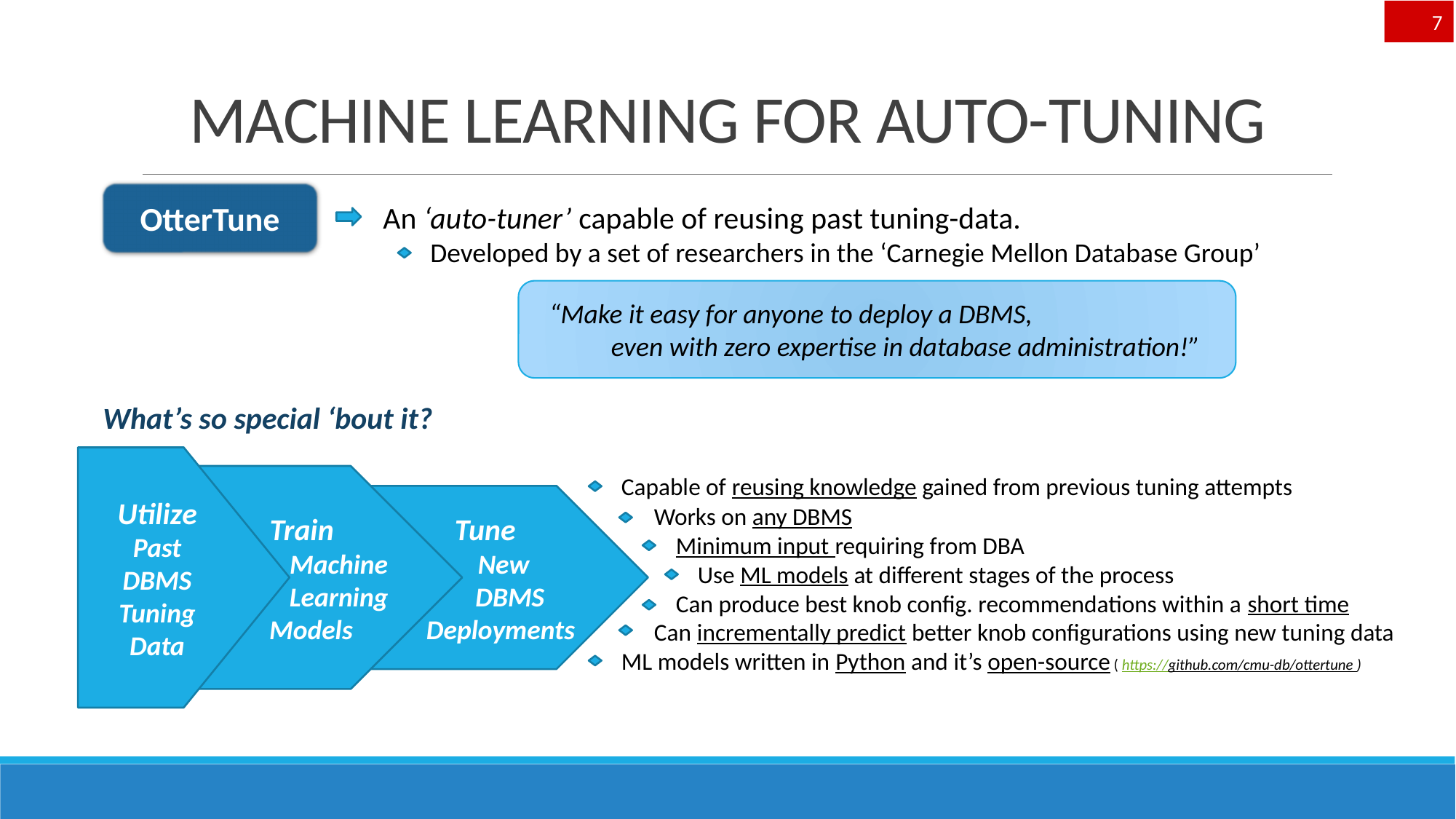

7
# MACHINE LEARNING FOR AUTO-TUNING
OtterTune
		          An ‘auto-tuner’ capable of reusing past tuning-data.
			Developed by a set of researchers in the ‘Carnegie Mellon Database Group’

What’s so special ‘bout it?

				               Capable of reusing knowledge gained from previous tuning attempts
				                     Works on any DBMS
					     Minimum input requiring from DBA
					         Use ML models at different stages of the process
					     Can produce best knob config. recommendations within a short time
					 Can incrementally predict better knob configurations using new tuning data
				               ML models written in Python and it’s open-source ( https://github.com/cmu-db/ottertune )

 “Make it easy for anyone to deploy a DBMS,
           even with zero expertise in database administration!”
Utilize
Past
DBMS
Tuning
Data
Train
             Machine
            Learning
   Models
    Tune
         New
           DBMS
        Deployments